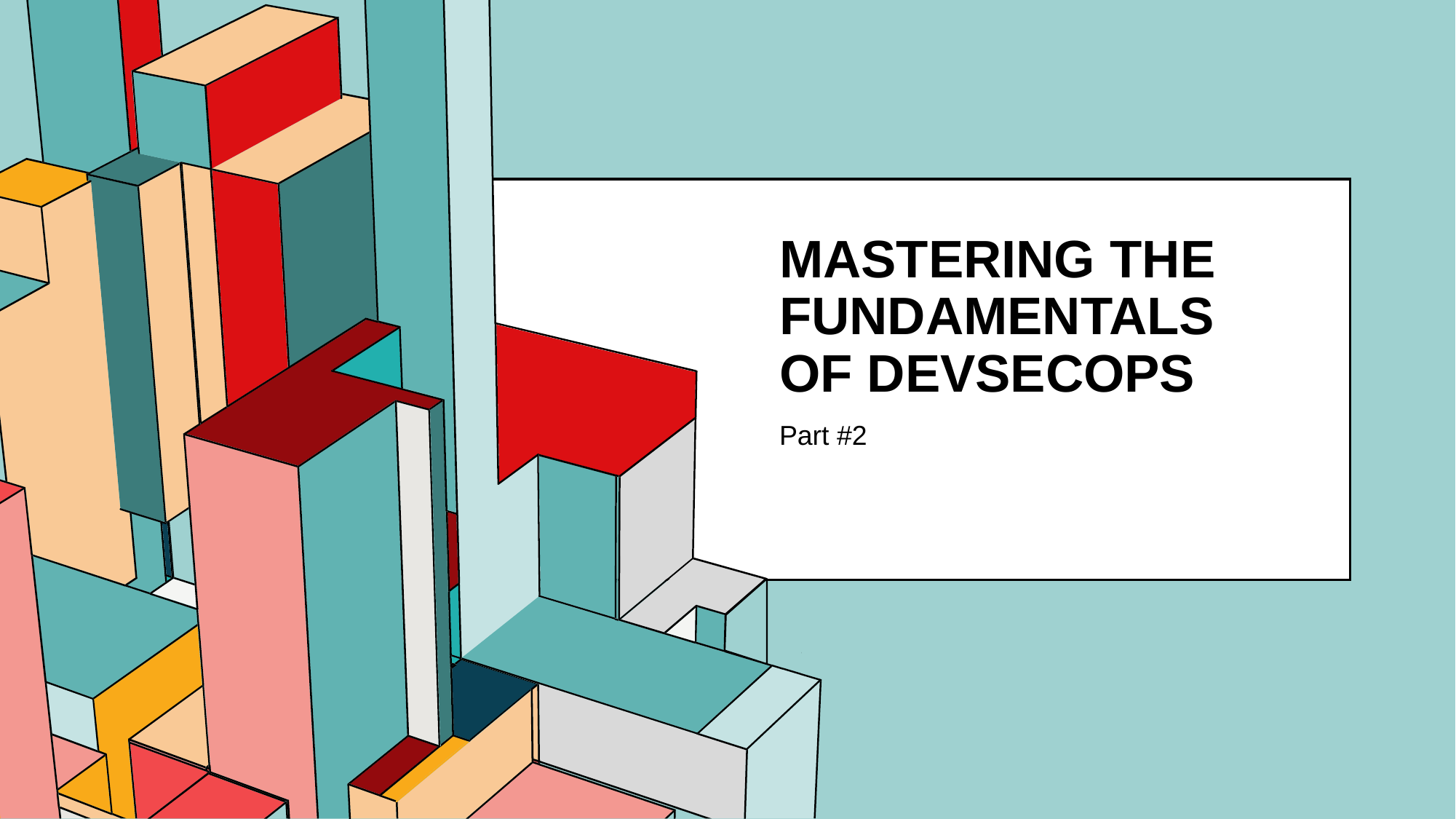

# Mastering the Fundamentals of DevSecOps
Part #2